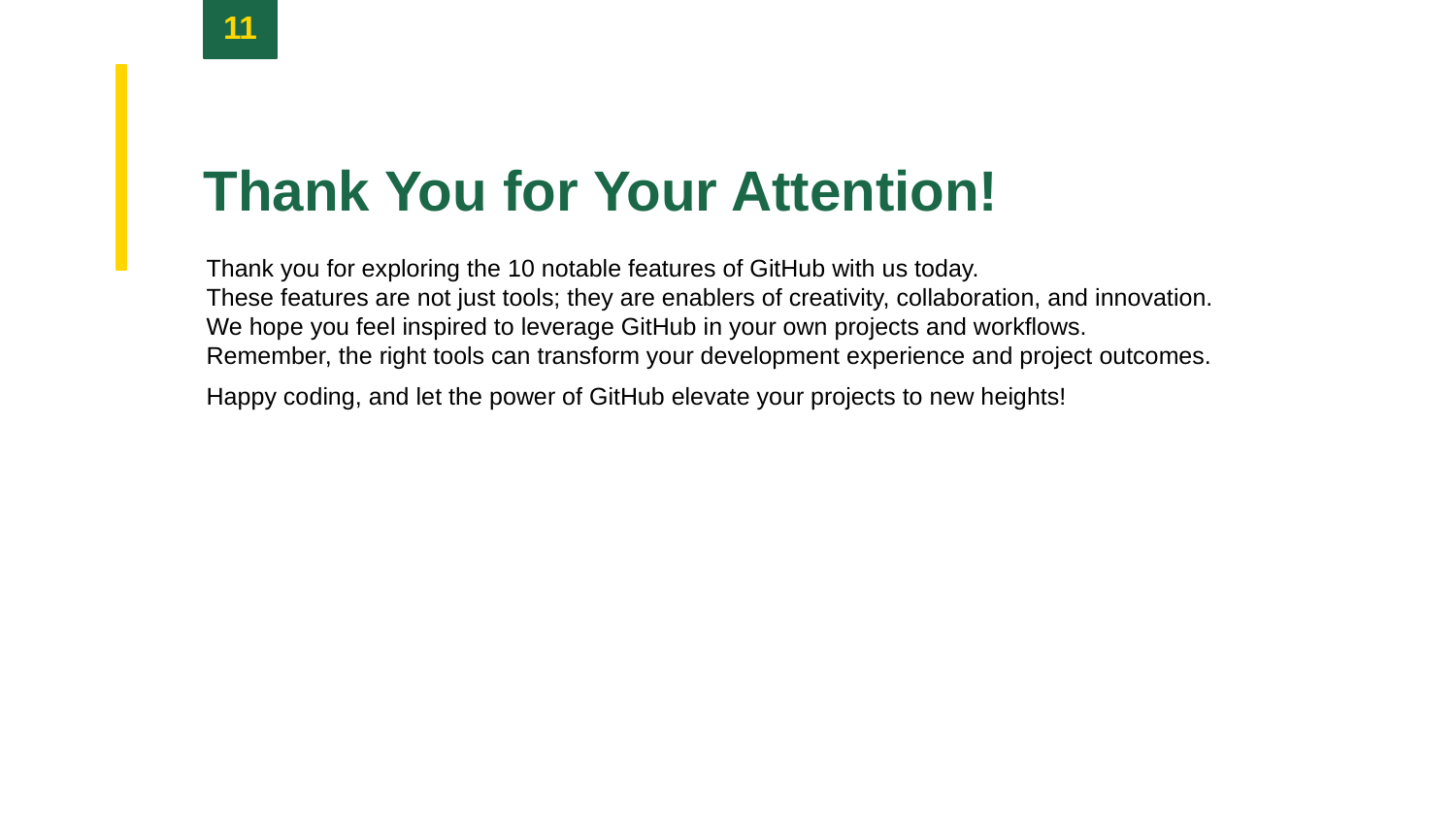

11

Thank You for Your Attention!
Thank you for exploring the 10 notable features of GitHub with us today.
These features are not just tools; they are enablers of creativity, collaboration, and innovation.
We hope you feel inspired to leverage GitHub in your own projects and workflows.
Remember, the right tools can transform your development experience and project outcomes.
Happy coding, and let the power of GitHub elevate your projects to new heights!